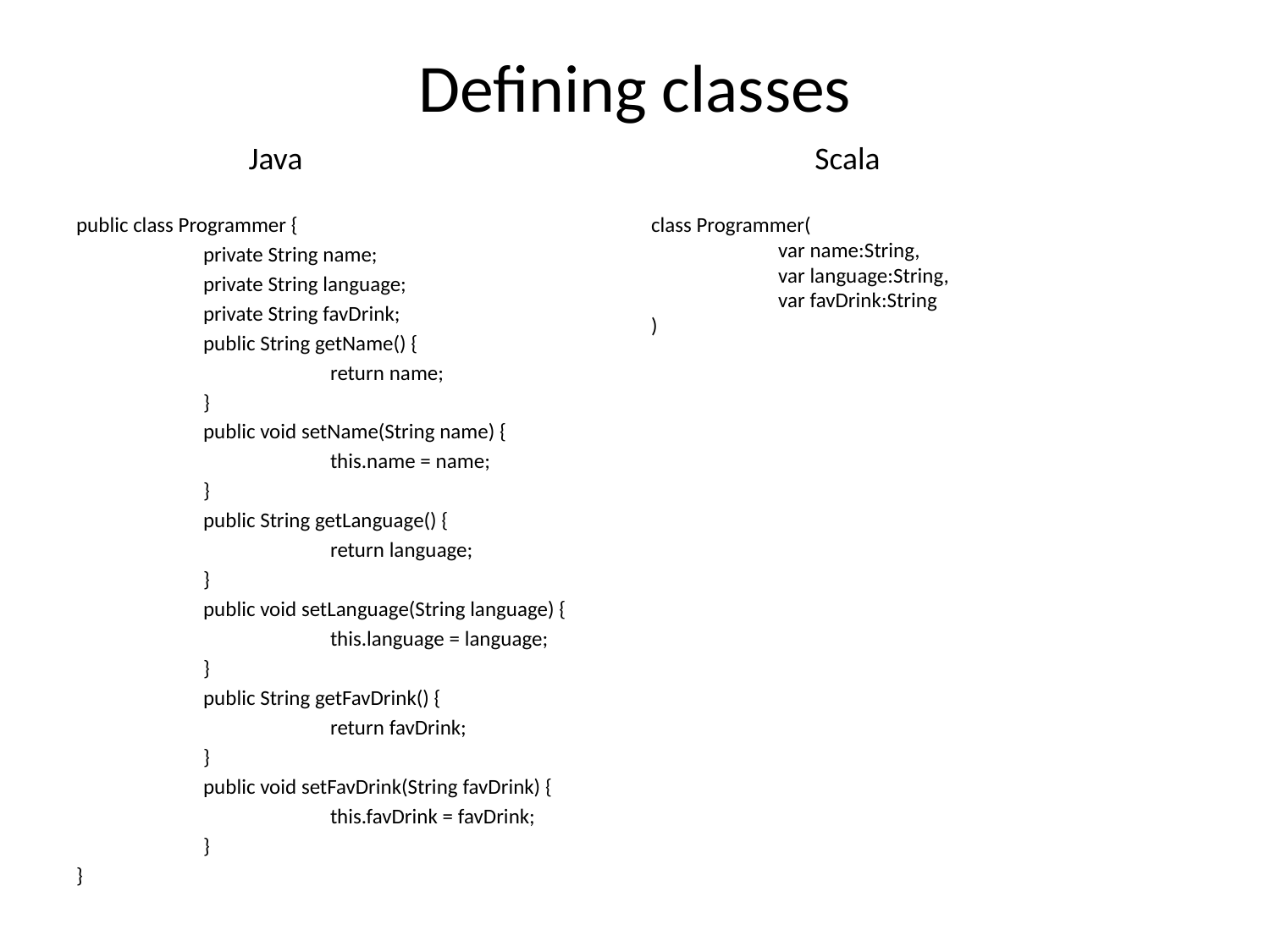

# Defining classes
Java
Scala
public class Programmer {
	private String name;
	private String language;
	private String favDrink;
	public String getName() {
		return name;
	}
	public void setName(String name) {
		this.name = name;
	}
	public String getLanguage() {
		return language;
	}
	public void setLanguage(String language) {
		this.language = language;
	}
	public String getFavDrink() {
		return favDrink;
	}
	public void setFavDrink(String favDrink) {
		this.favDrink = favDrink;
	}
}
class Programmer(
	var name:String,
	var language:String,
	var favDrink:String
)